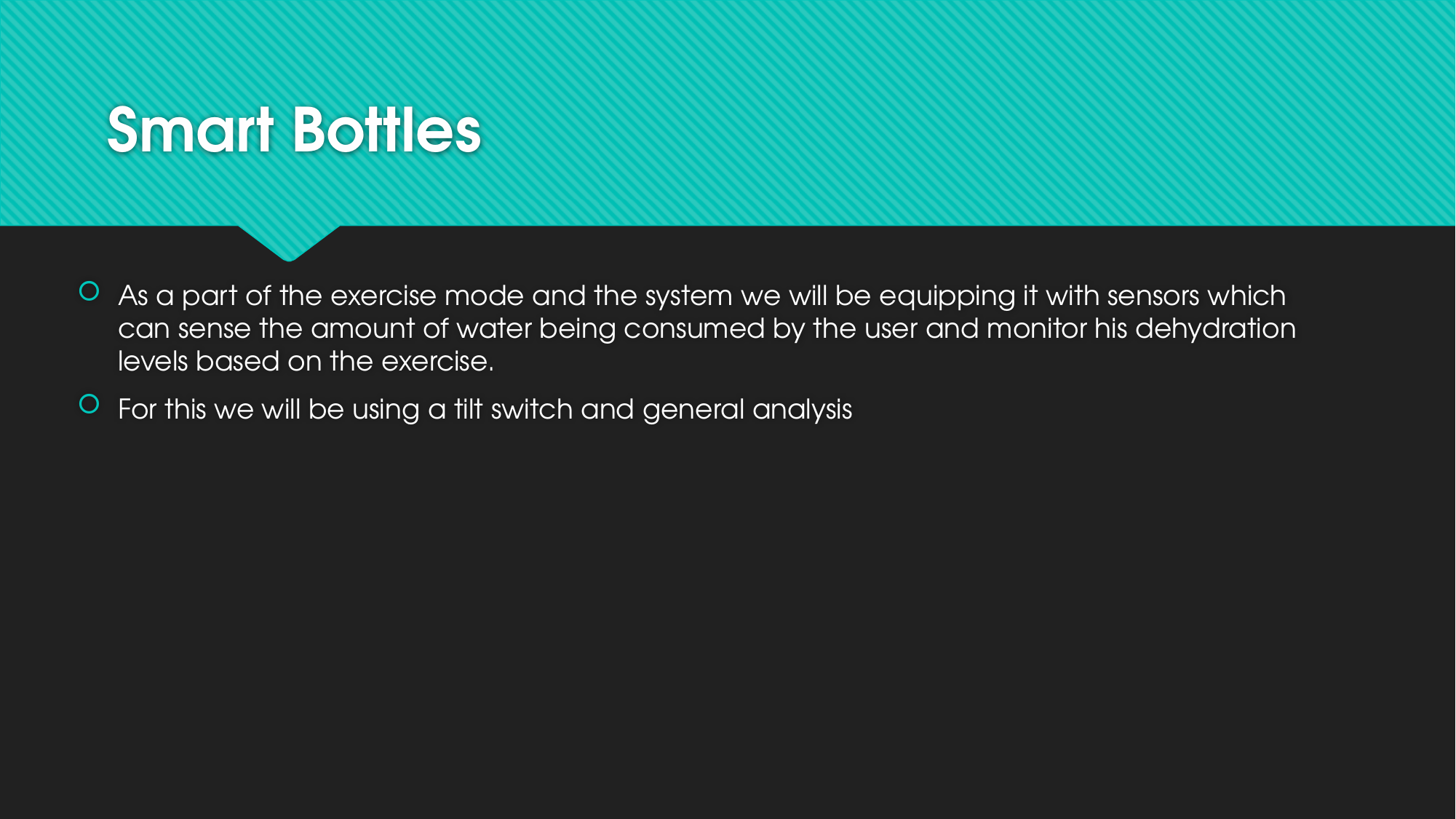

# Smart Bottles
As a part of the exercise mode and the system we will be equipping it with sensors which can sense the amount of water being consumed by the user and monitor his dehydration levels based on the exercise.
For this we will be using a tilt switch and general analysis